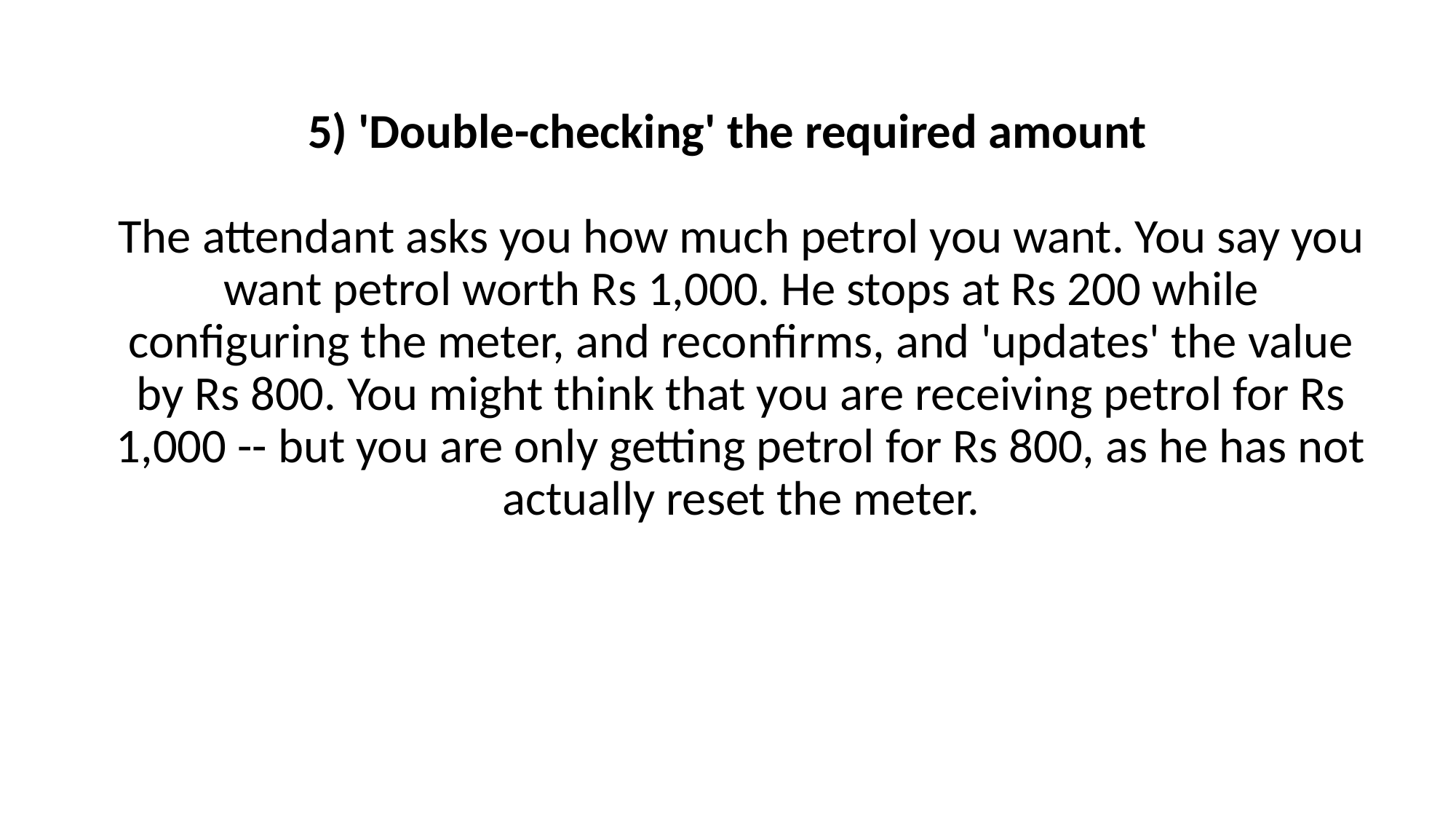

5) 'Double-checking' the required amount
The attendant asks you how much petrol you want. You say you want petrol worth Rs 1,000. He stops at Rs 200 while configuring the meter, and reconfirms, and 'updates' the value by Rs 800. You might think that you are receiving petrol for Rs 1,000 -- but you are only getting petrol for Rs 800, as he has not actually reset the meter.